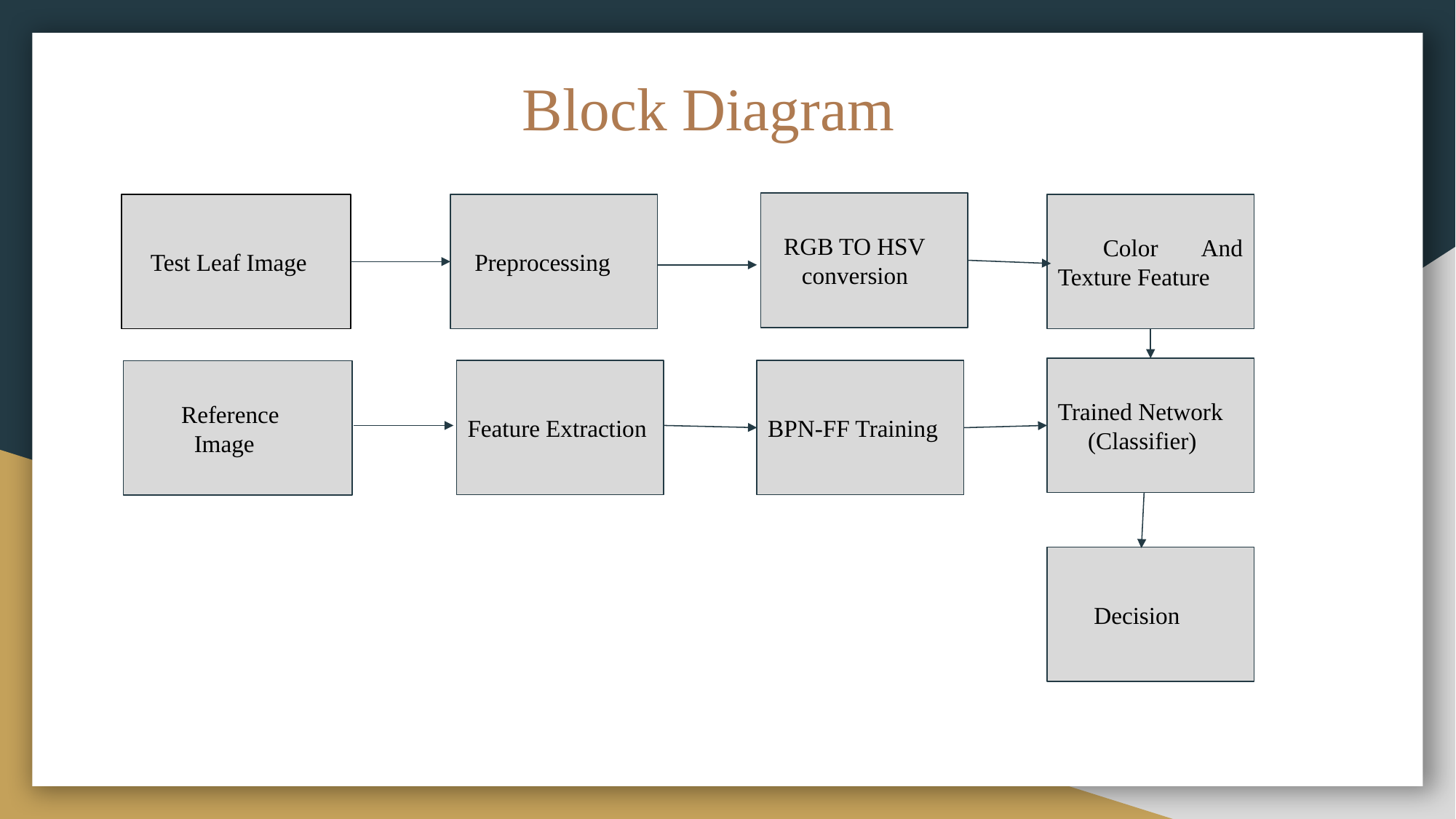

# Block Diagram
  RGB TO HSV
     conversion
   Test Leaf Image
  Preprocessing
 Color And Texture Feature
Trained Network
     (Classifier)
Feature Extraction
BPN-FF Training
       Reference
          Image
      Decision